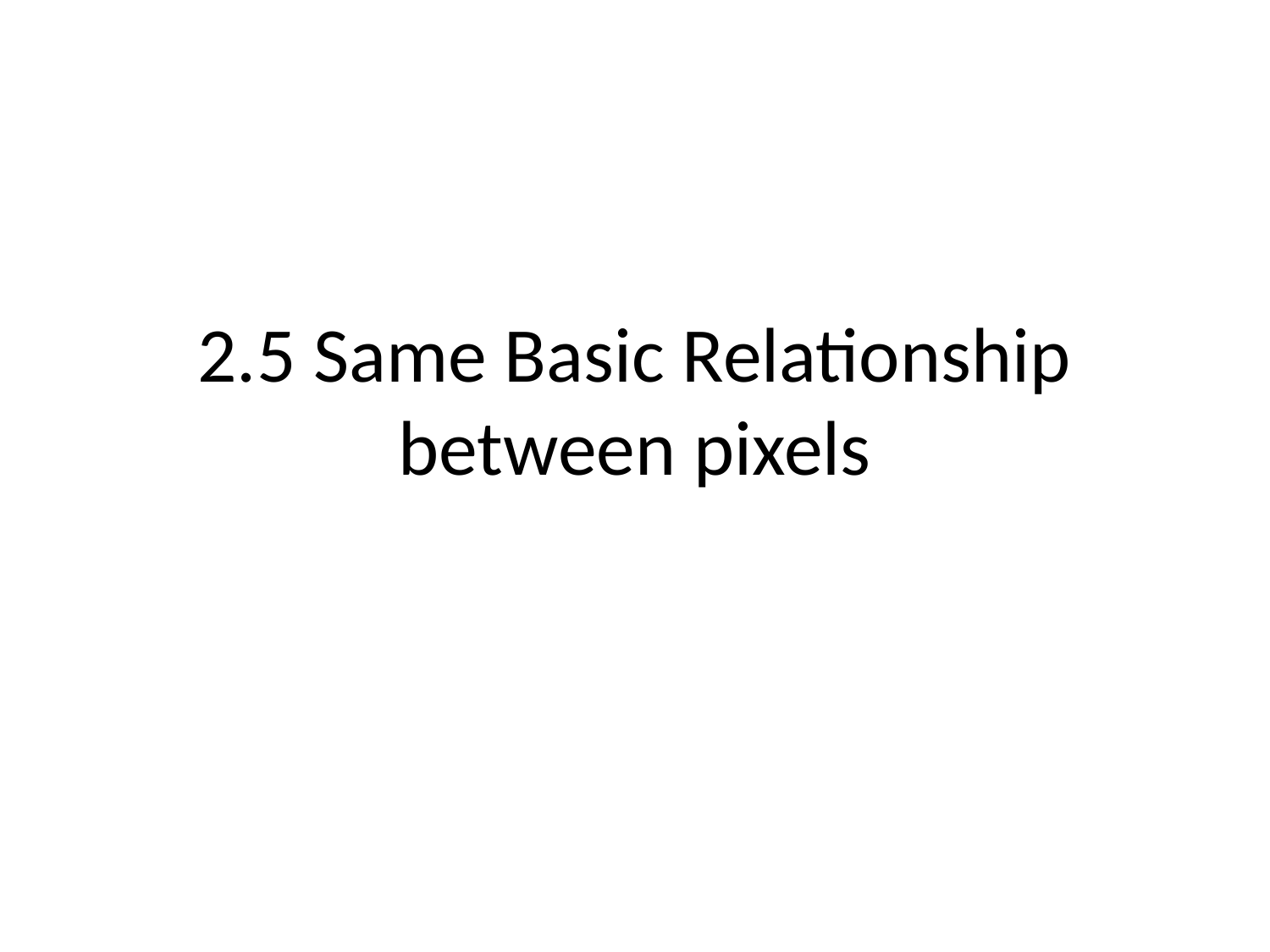

# 2.5 Same Basic Relationship between pixels